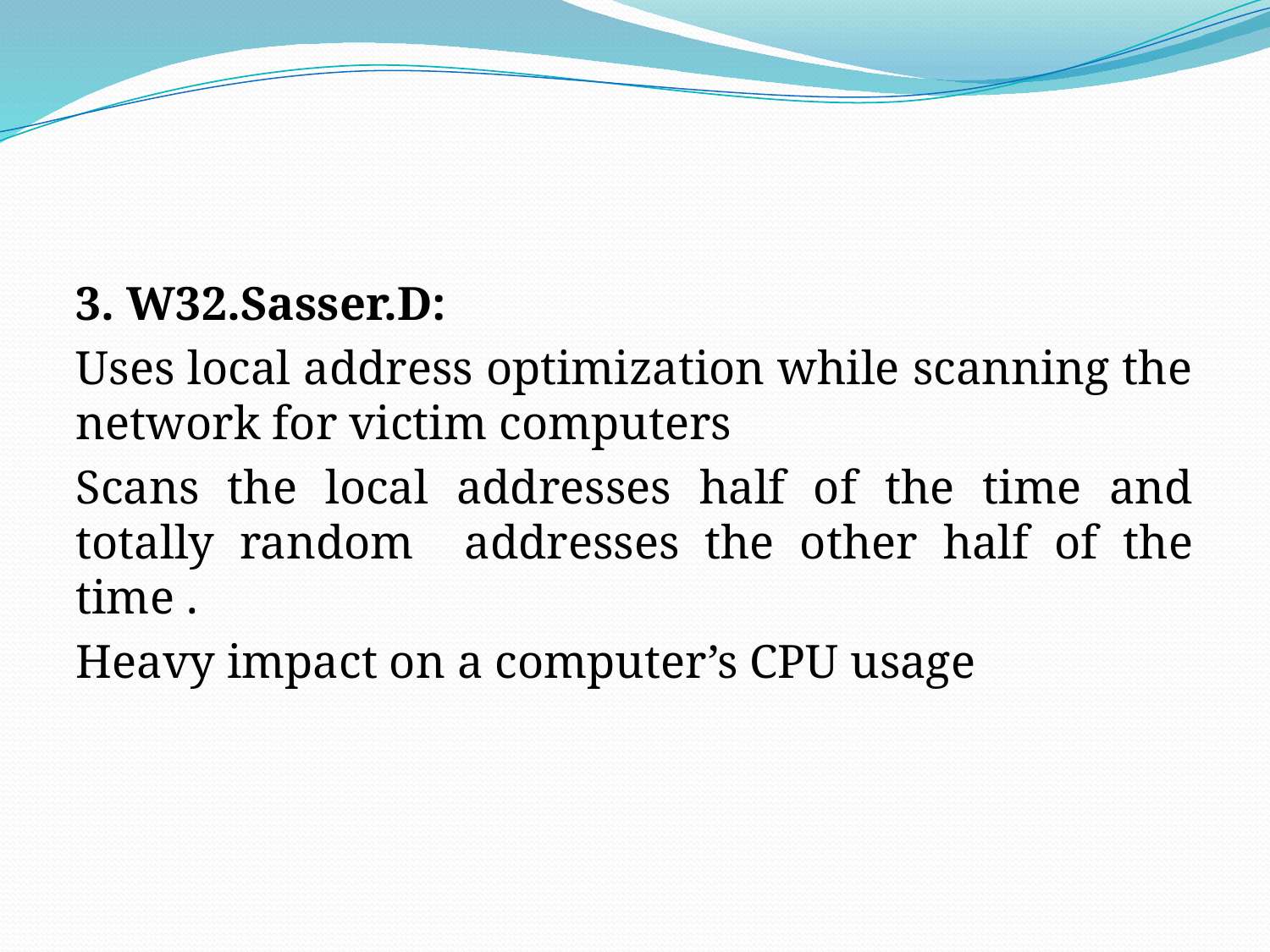

#
3. W32.Sasser.D:
Uses local address optimization while scanning the network for victim computers
Scans the local addresses half of the time and totally random  addresses the other half of the time .
Heavy impact on a computer’s CPU usage